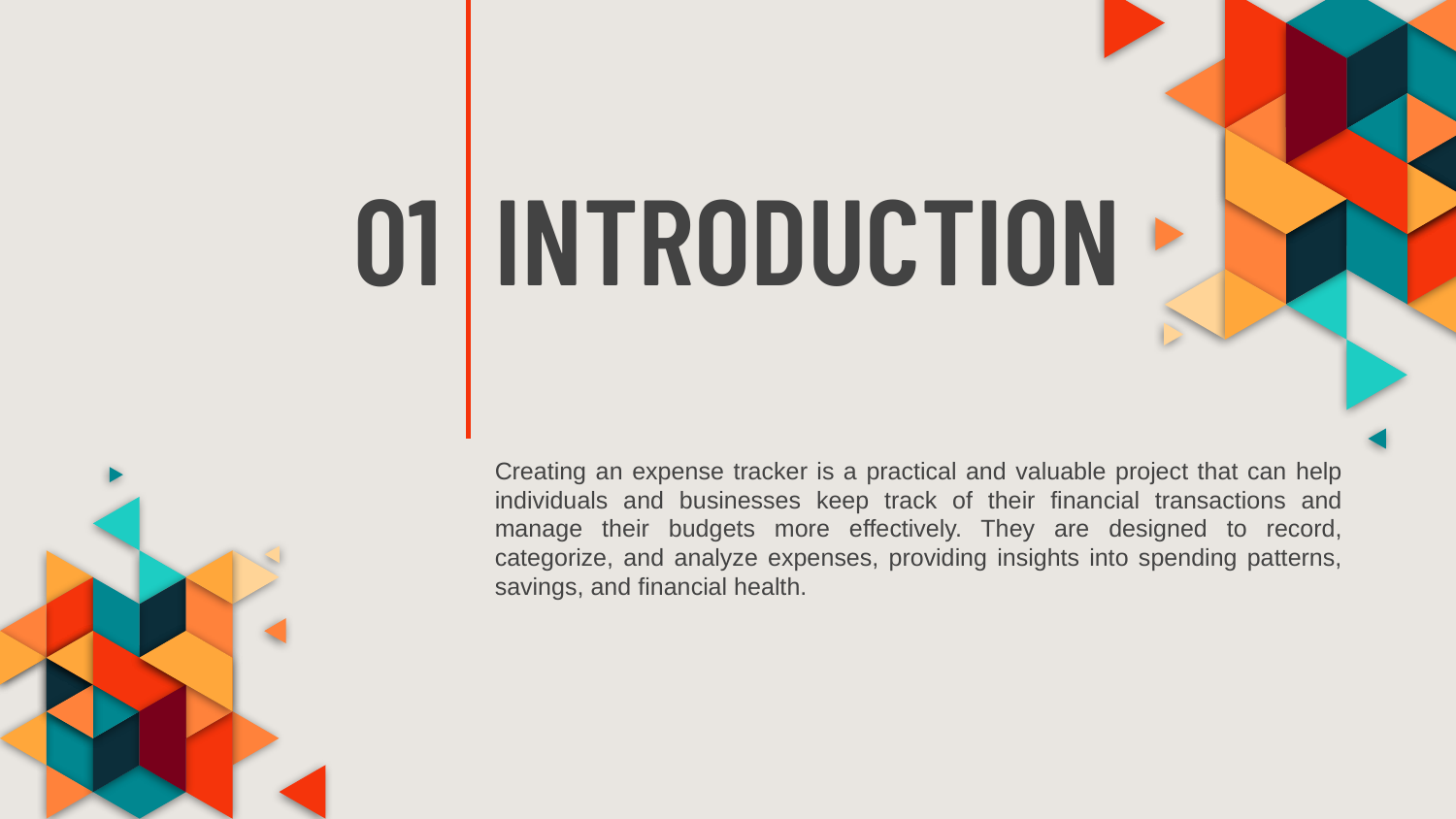

01
# INTRODUCTION
Creating an expense tracker is a practical and valuable project that can help individuals and businesses keep track of their financial transactions and manage their budgets more effectively. They are designed to record, categorize, and analyze expenses, providing insights into spending patterns, savings, and financial health.